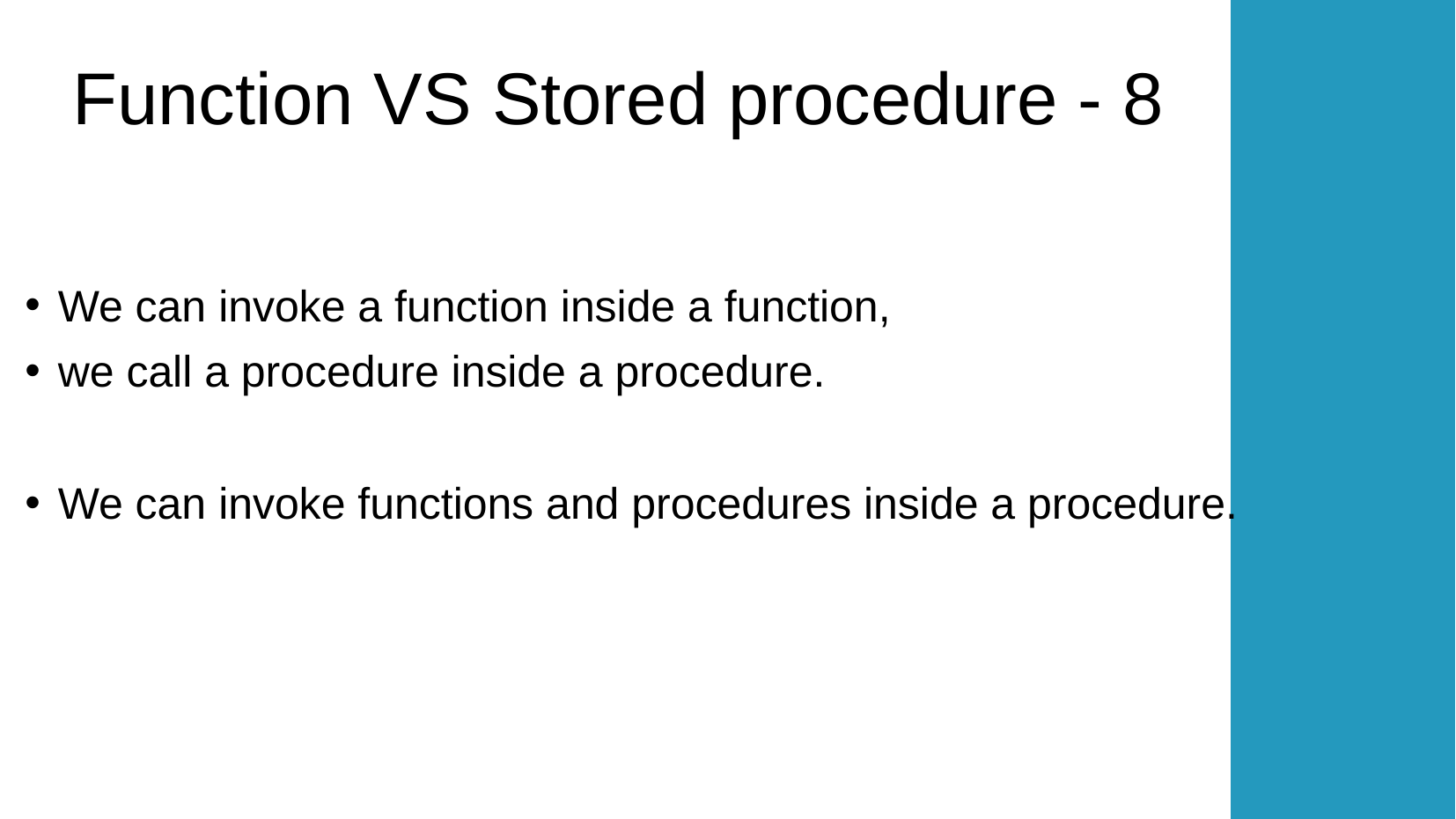

# Function VS Stored procedure - 8
We can invoke a function inside a function,
we call a procedure inside a procedure.

We can invoke functions and procedures inside a procedure.